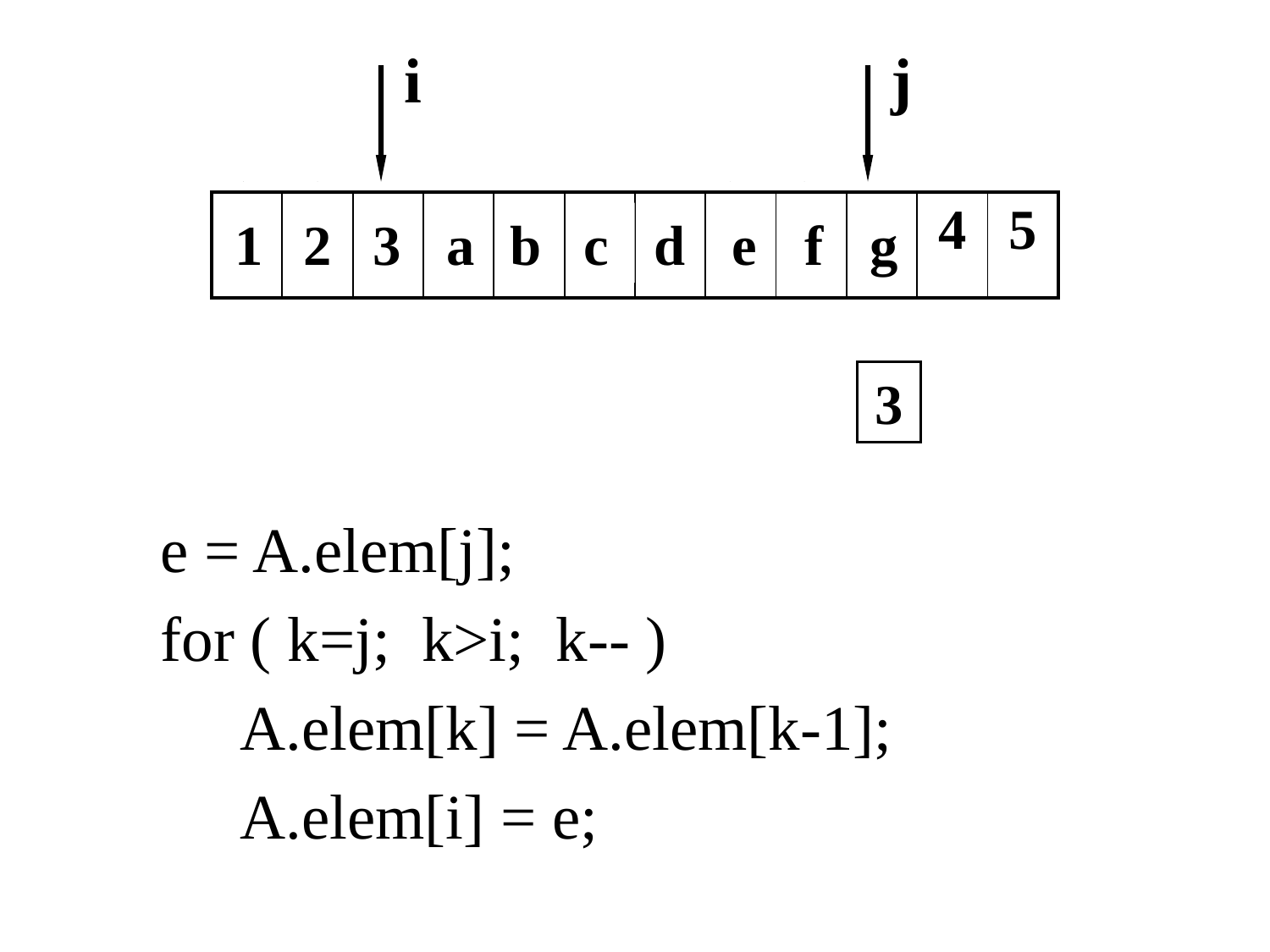

i
j

i
j

i
j

| a | b | c | d | e | f | g | 1 | 2 | 3 | 4 | 5 |
| --- | --- | --- | --- | --- | --- | --- | --- | --- | --- | --- | --- |
g
1
2
a
b
a
3
c
b
a
d
b
c
e
c
d
d
f
e
f
e
g
f
g

1
2
3
e = A.elem[j];
for ( k=j;  k>i;  k-- )
     A.elem[k] = A.elem[k-1];
     A.elem[i] = e;